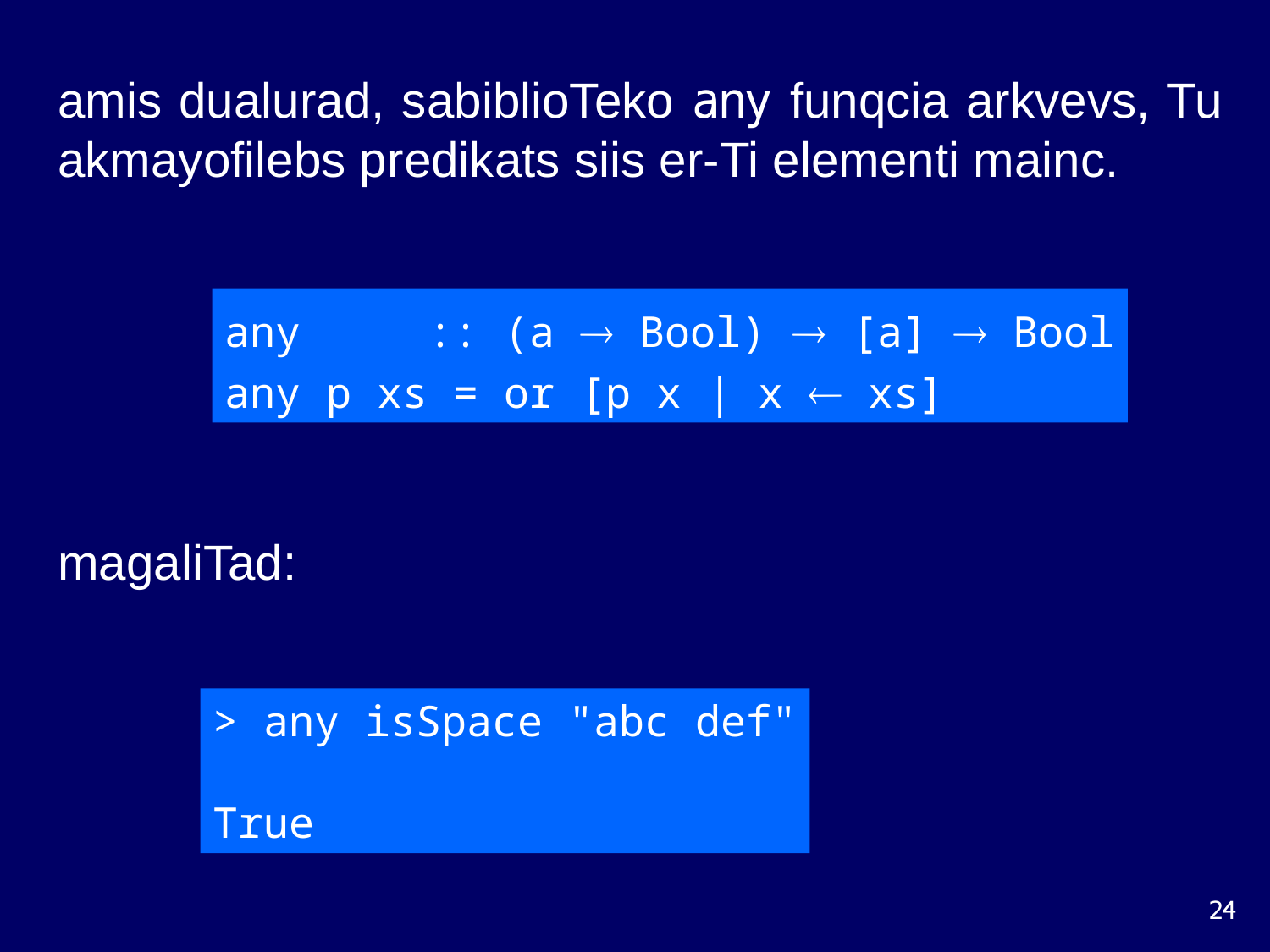

amis dualurad, sabiblioTeko any funqcia arkvevs, Tu akmayofilebs predikats siis er-Ti elementi mainc.
any     :: (a → Bool) → [a] → Bool
any p xs = or [p x | x ← xs]
magaliTad:
> any isSpace "abc def"

True
24